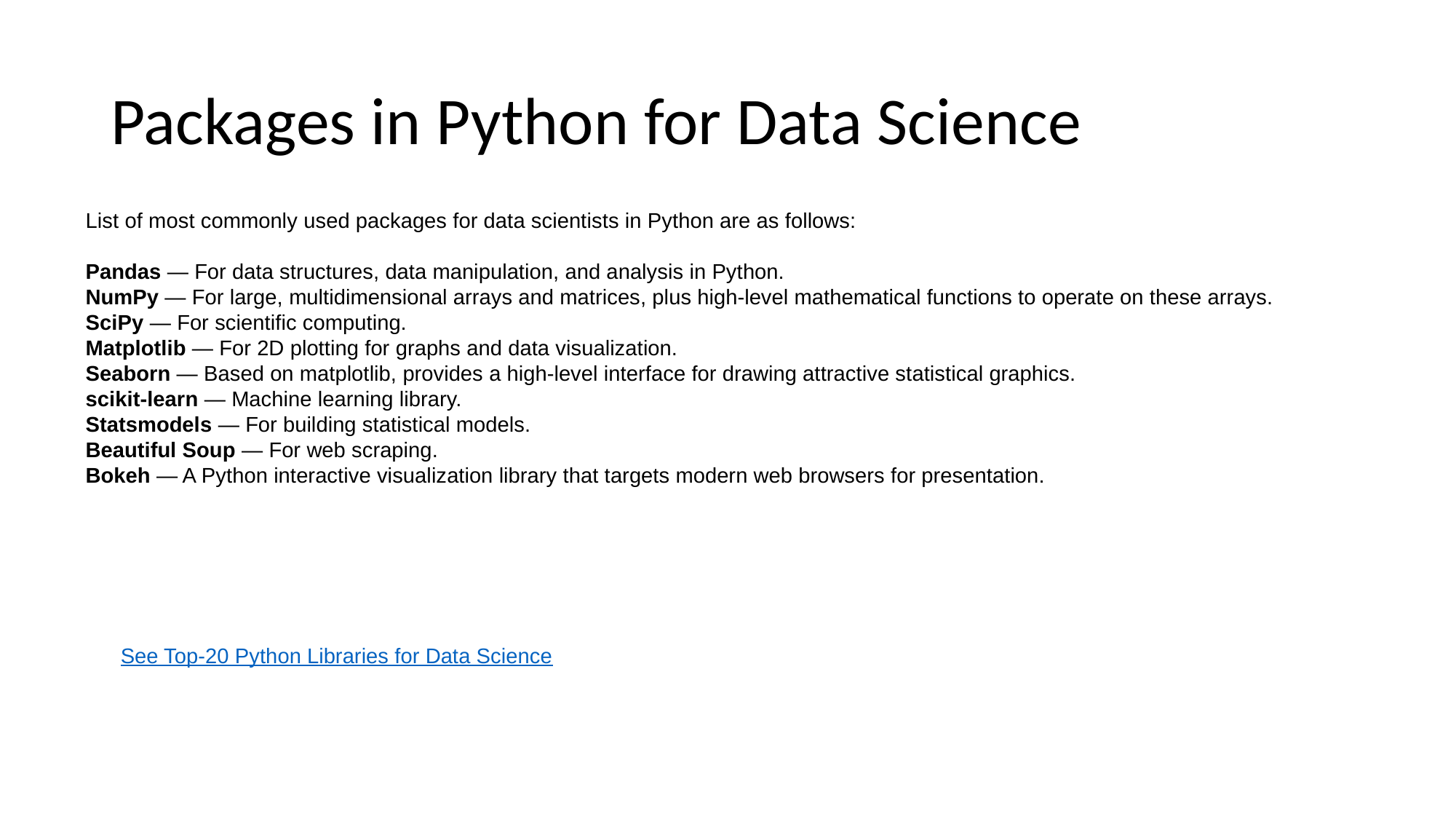

# Packages in Python for Data Science
List of most commonly used packages for data scientists in Python are as follows:

Pandas — For data structures, data manipulation, and analysis in Python.
NumPy — For large, multidimensional arrays and matrices, plus high‐level mathematical functions to operate on these arrays.
SciPy — For scientific computing.
Matplotlib — For 2D plotting for graphs and data visualization.
Seaborn — Based on matplotlib, provides a high‐level interface for drawing attractive statistical graphics.
scikit‐learn — Machine learning library.
Statsmodels — For building statistical models.
Beautiful Soup — For web scraping.
Bokeh — A Python interactive visualization library that targets modern web browsers for presentation.
See Top-20 Python Libraries for Data Science